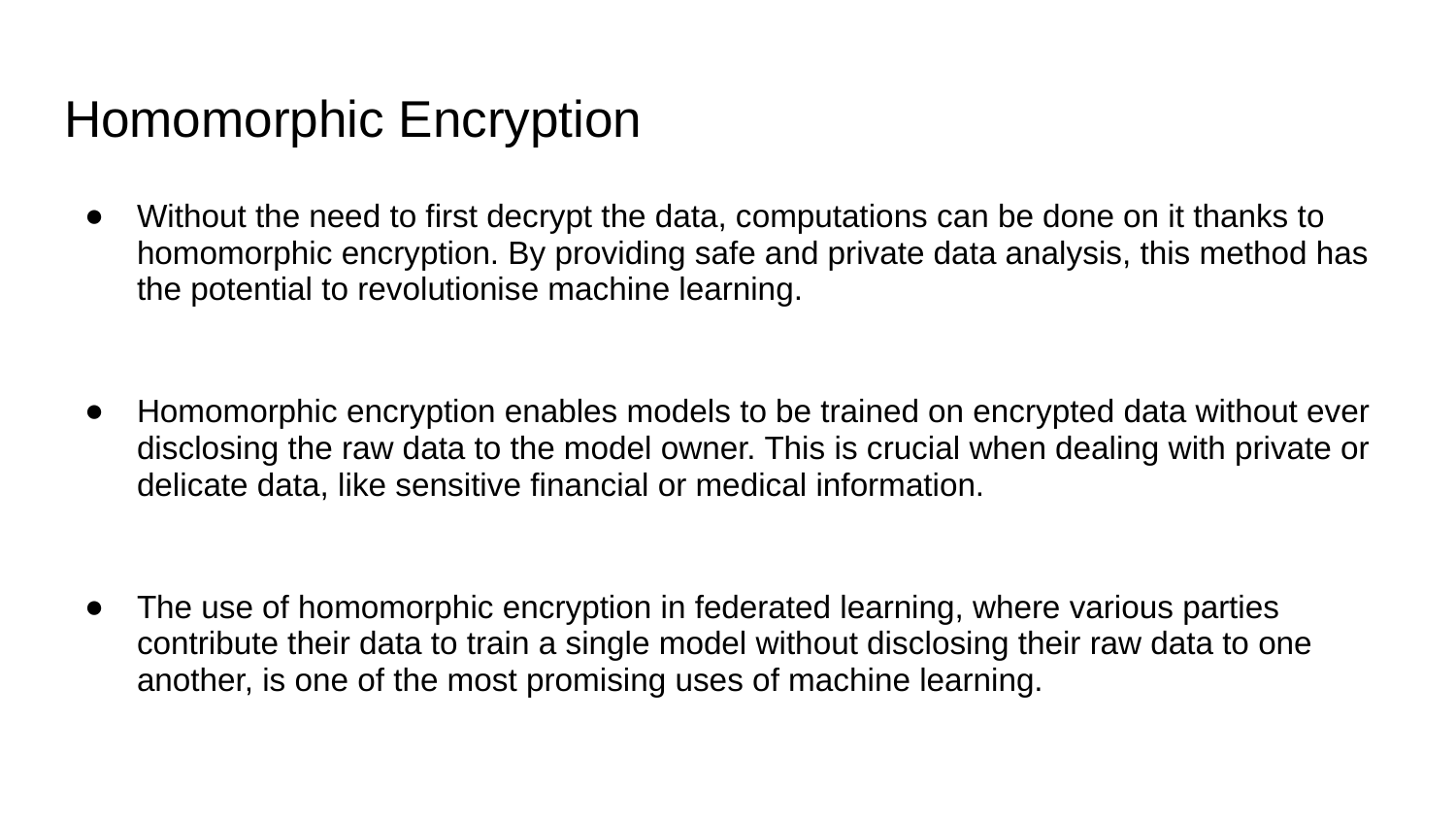

# Homomorphic Encryption
Without the need to first decrypt the data, computations can be done on it thanks to homomorphic encryption. By providing safe and private data analysis, this method has the potential to revolutionise machine learning.

Homomorphic encryption enables models to be trained on encrypted data without ever disclosing the raw data to the model owner. This is crucial when dealing with private or delicate data, like sensitive financial or medical information.

The use of homomorphic encryption in federated learning, where various parties contribute their data to train a single model without disclosing their raw data to one another, is one of the most promising uses of machine learning.